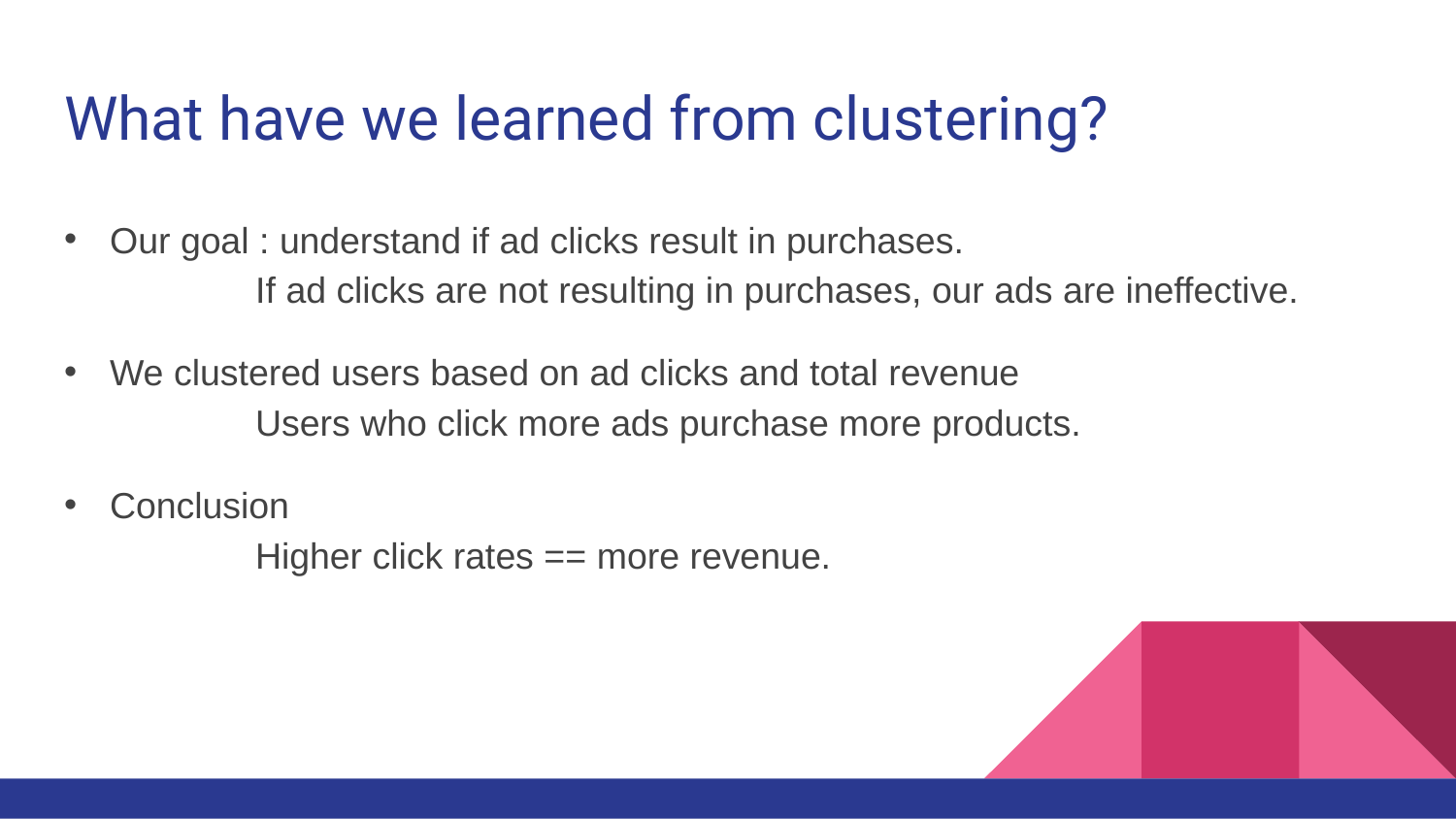

# What have we learned from clustering?
Our goal : understand if ad clicks result in purchases.
	If ad clicks are not resulting in purchases, our ads are ineffective.
We clustered users based on ad clicks and total revenue
	Users who click more ads purchase more products.
Conclusion
	Higher click rates == more revenue.